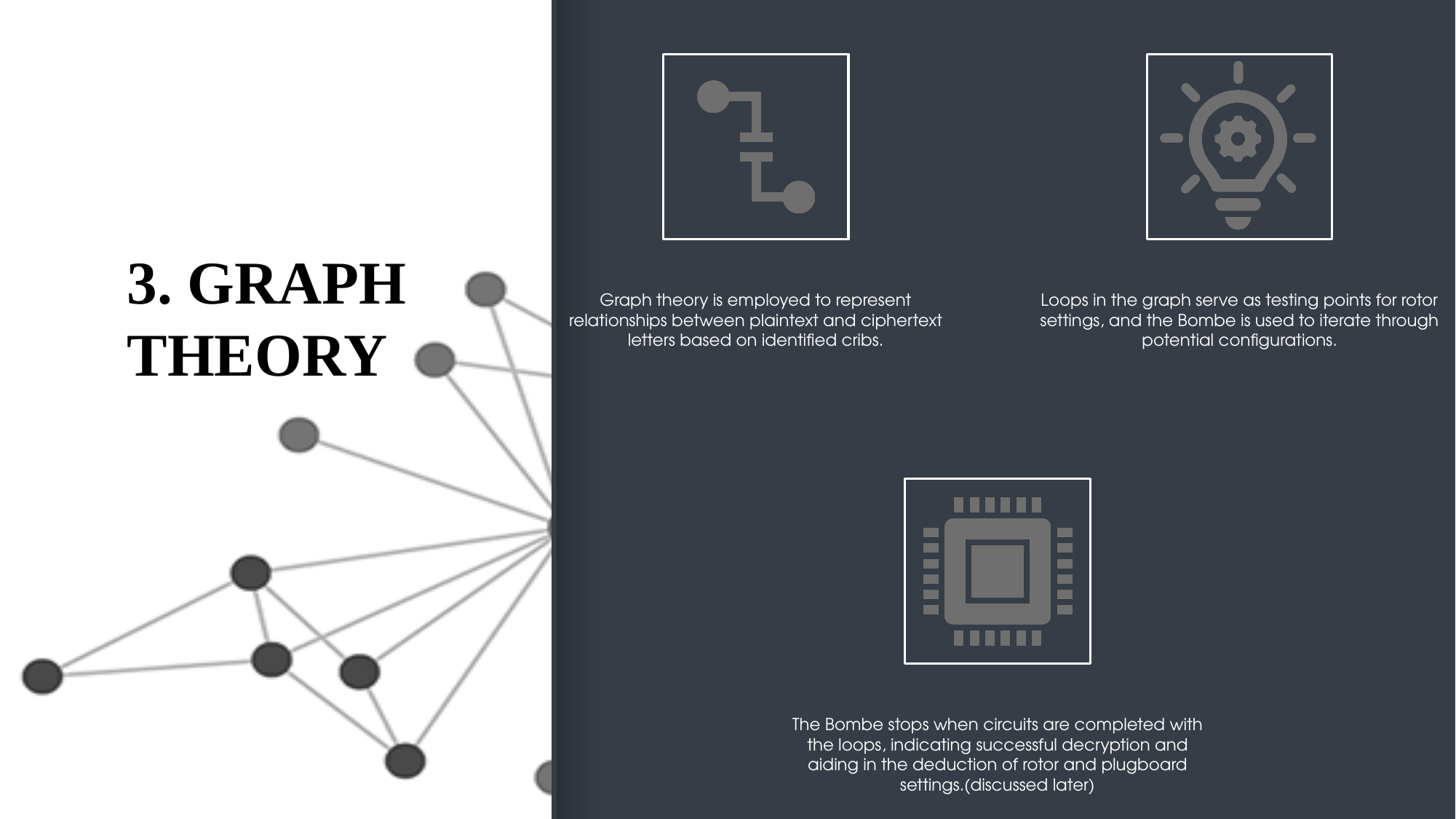

Graph theory is employed to represent relationships between plaintext and ciphertext letters based on identified cribs.
Loops in the graph serve as testing points for rotor settings, and the Bombe is used to iterate through potential configurations.
The Bombe stops when circuits are completed with the loops, indicating successful decryption and aiding in the deduction of rotor and plugboard settings.(discussed later)
# 3. Graph Theory